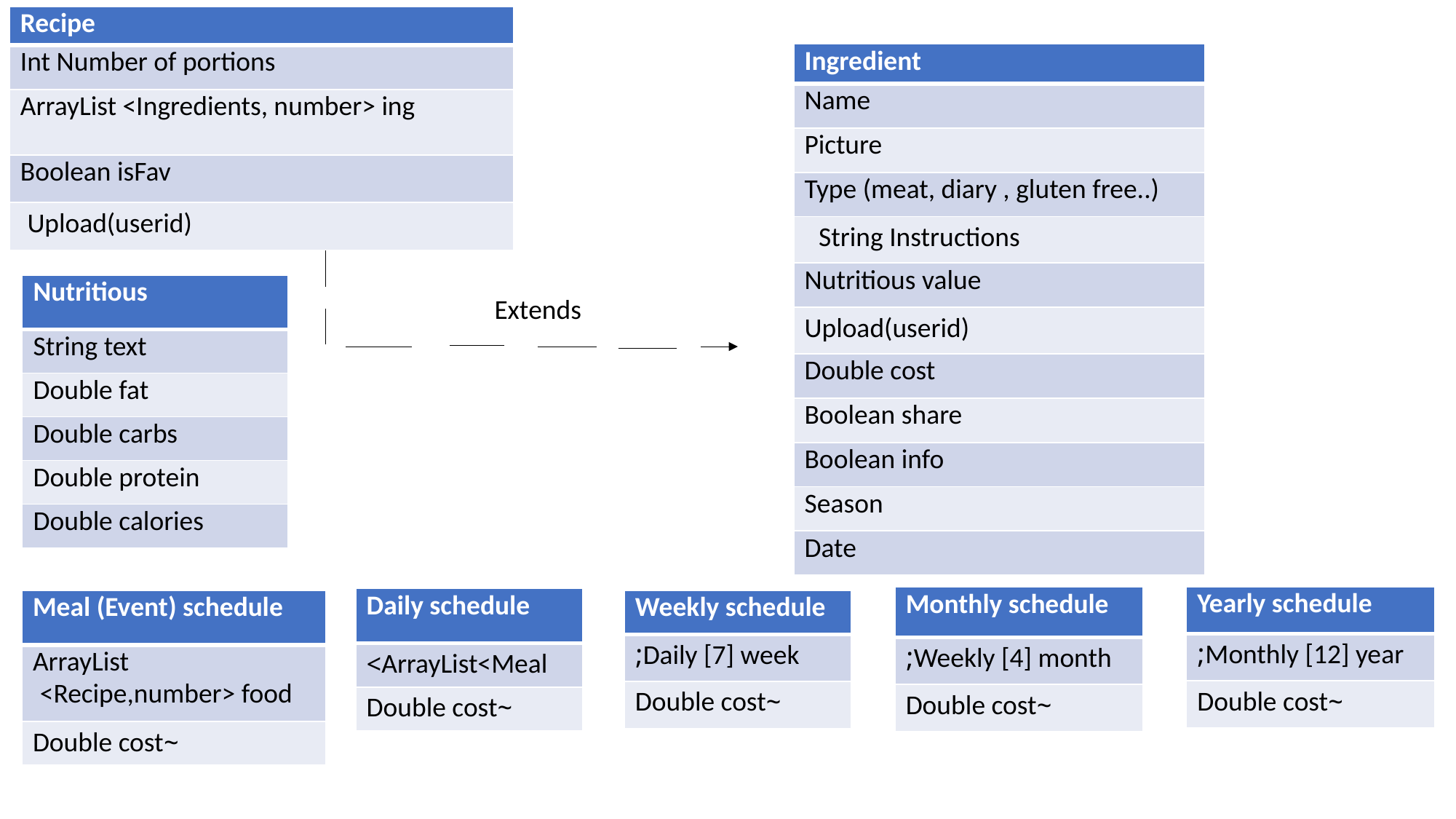

| Recipe |
| --- |
| Int Number of portions |
| ArrayList <Ingredients, number> ing |
| Boolean isFav |
| Upload(userid) |
| Ingredient |
| --- |
| Name |
| Picture |
| Type (meat, diary , gluten free..) |
| String Instructions |
| Nutritious value |
| Upload(userid) |
| Double cost |
| Boolean share |
| Boolean info |
| Season |
| Date |
| Nutritious |
| --- |
| String text |
| Double fat |
| Double carbs |
| Double protein |
| Double calories |
Extends
| Yearly schedule |
| --- |
| Monthly [12] year; |
| ~Double cost |
| Monthly schedule |
| --- |
| Weekly [4] month; |
| ~Double cost |
| Daily schedule |
| --- |
| ArrayList<Meal> |
| ~Double cost |
| Weekly schedule |
| --- |
| Daily [7] week; |
| ~Double cost |
| Meal (Event) schedule |
| --- |
| ArrayList <Recipe,number> food |
| ~Double cost |